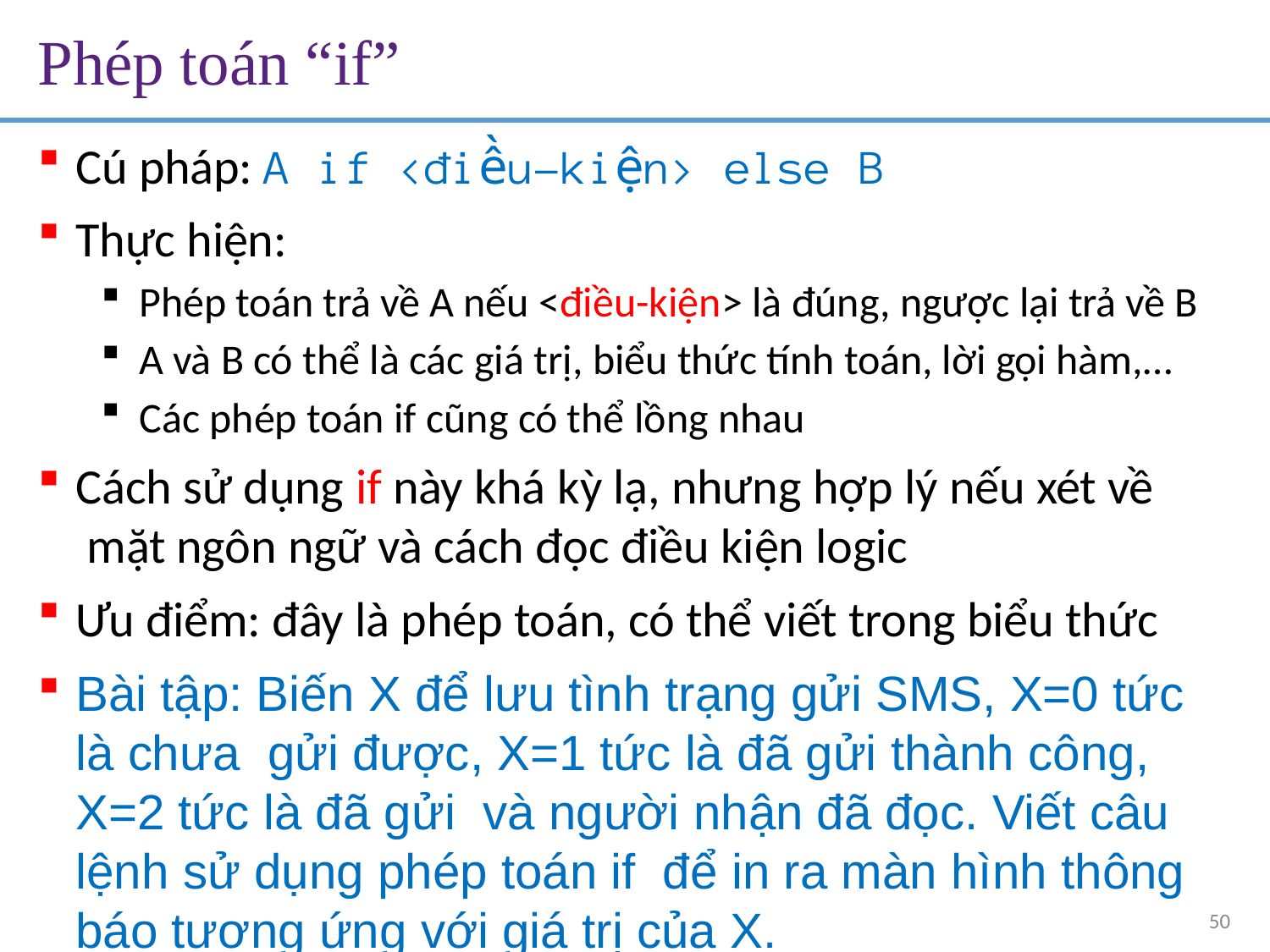

# Phép toán “if”
Cú pháp: A if <điều-kiện> else B
Thực hiện:
Phép toán trả về A nếu <điều-kiện> là đúng, ngược lại trả về B
A và B có thể là các giá trị, biểu thức tính toán, lời gọi hàm,…
Các phép toán if cũng có thể lồng nhau
Cách sử dụng if này khá kỳ lạ, nhưng hợp lý nếu xét về  mặt ngôn ngữ và cách đọc điều kiện logic
Ưu điểm: đây là phép toán, có thể viết trong biểu thức
Bài tập: Biến X để lưu tình trạng gửi SMS, X=0 tức là chưa  gửi được, X=1 tức là đã gửi thành công, X=2 tức là đã gửi  và người nhận đã đọc. Viết câu lệnh sử dụng phép toán if  để in ra màn hình thông báo tương ứng với giá trị của X.
50